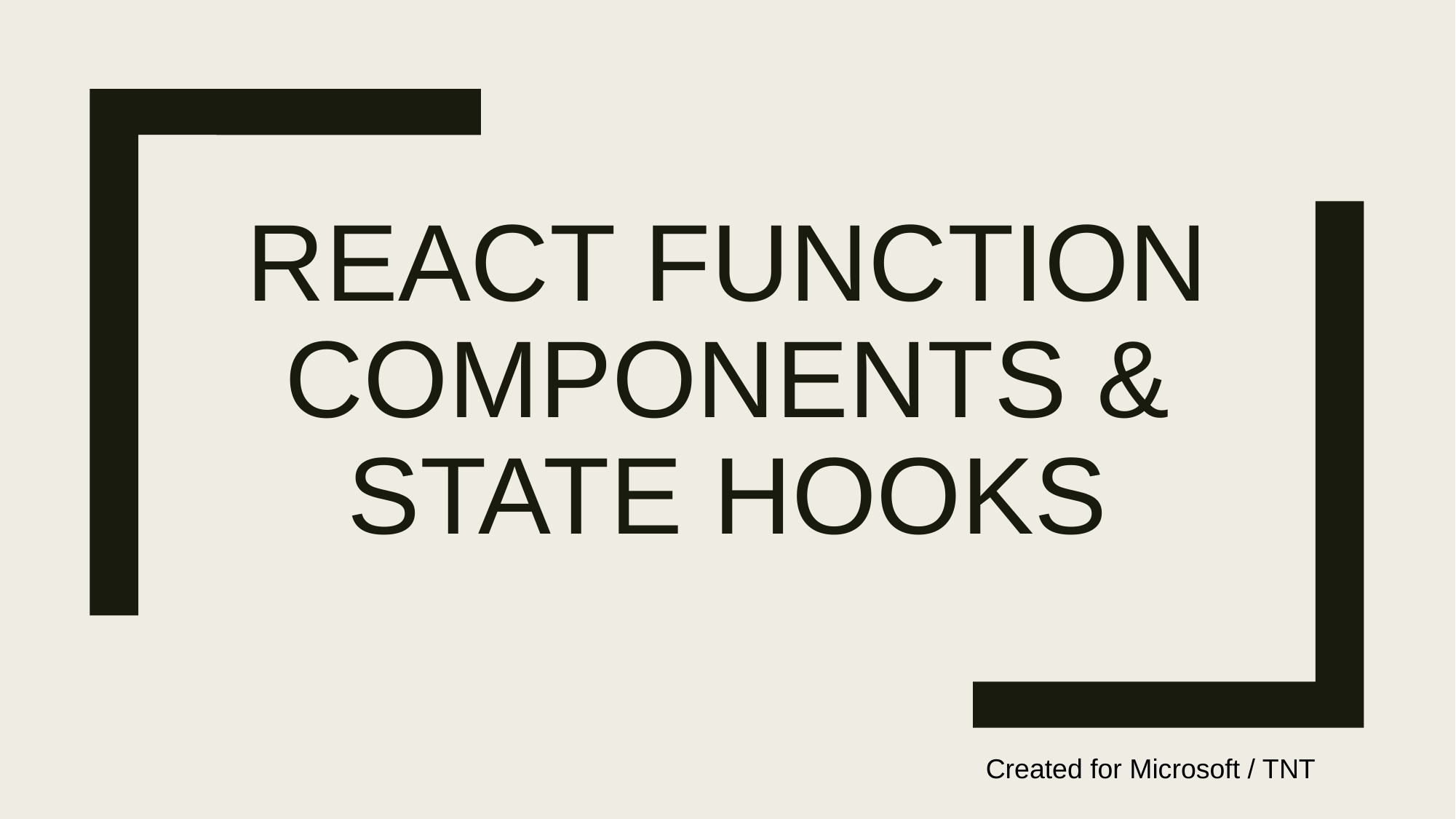

# REACT FUNCTION COMPONENTS & STATE HOOKS
Created for Microsoft / TNT